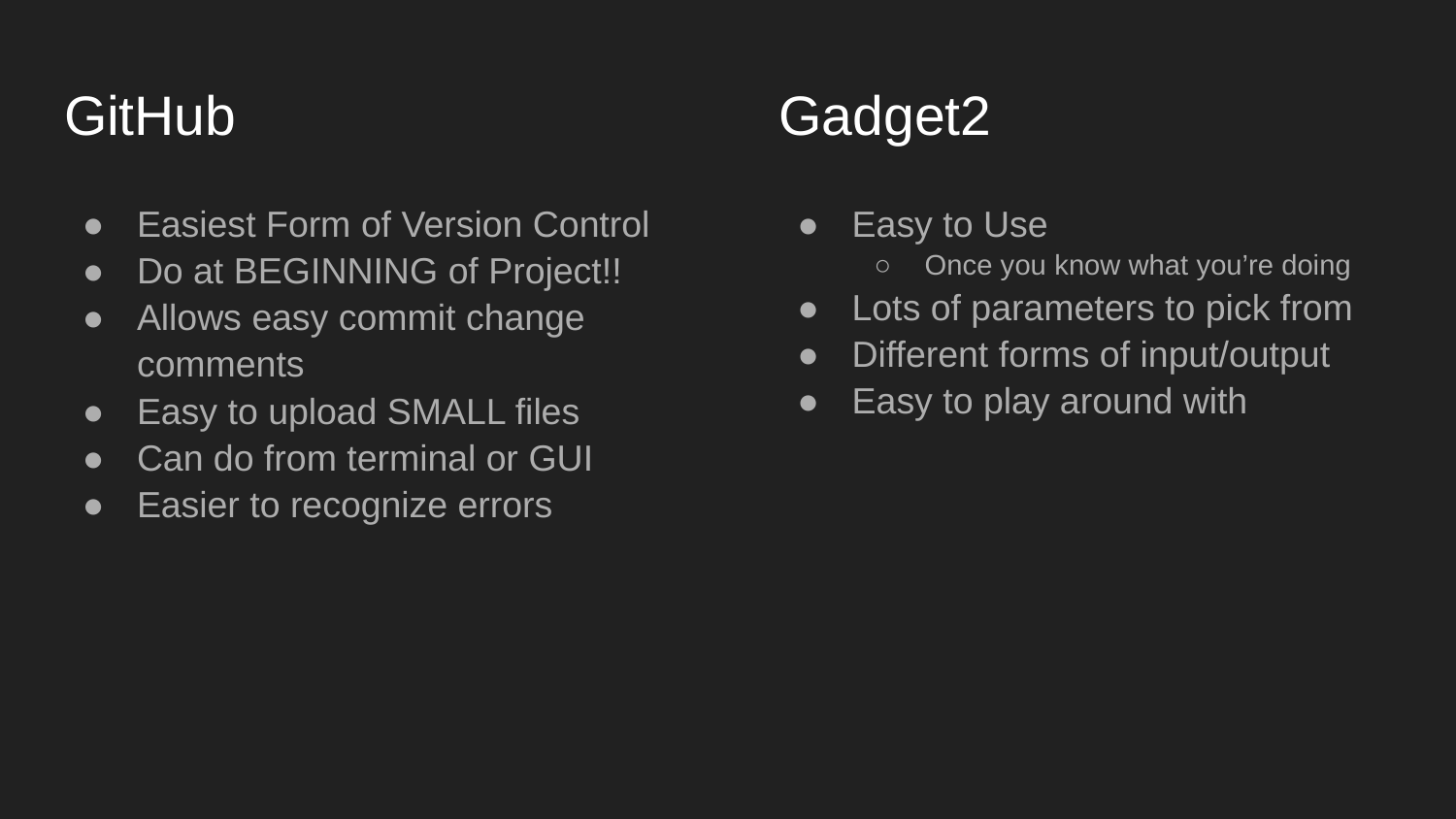

# GitHub
Gadget2
Easiest Form of Version Control
Do at BEGINNING of Project!!
Allows easy commit change comments
Easy to upload SMALL files
Can do from terminal or GUI
Easier to recognize errors
Easy to Use
Once you know what you’re doing
Lots of parameters to pick from
Different forms of input/output
Easy to play around with